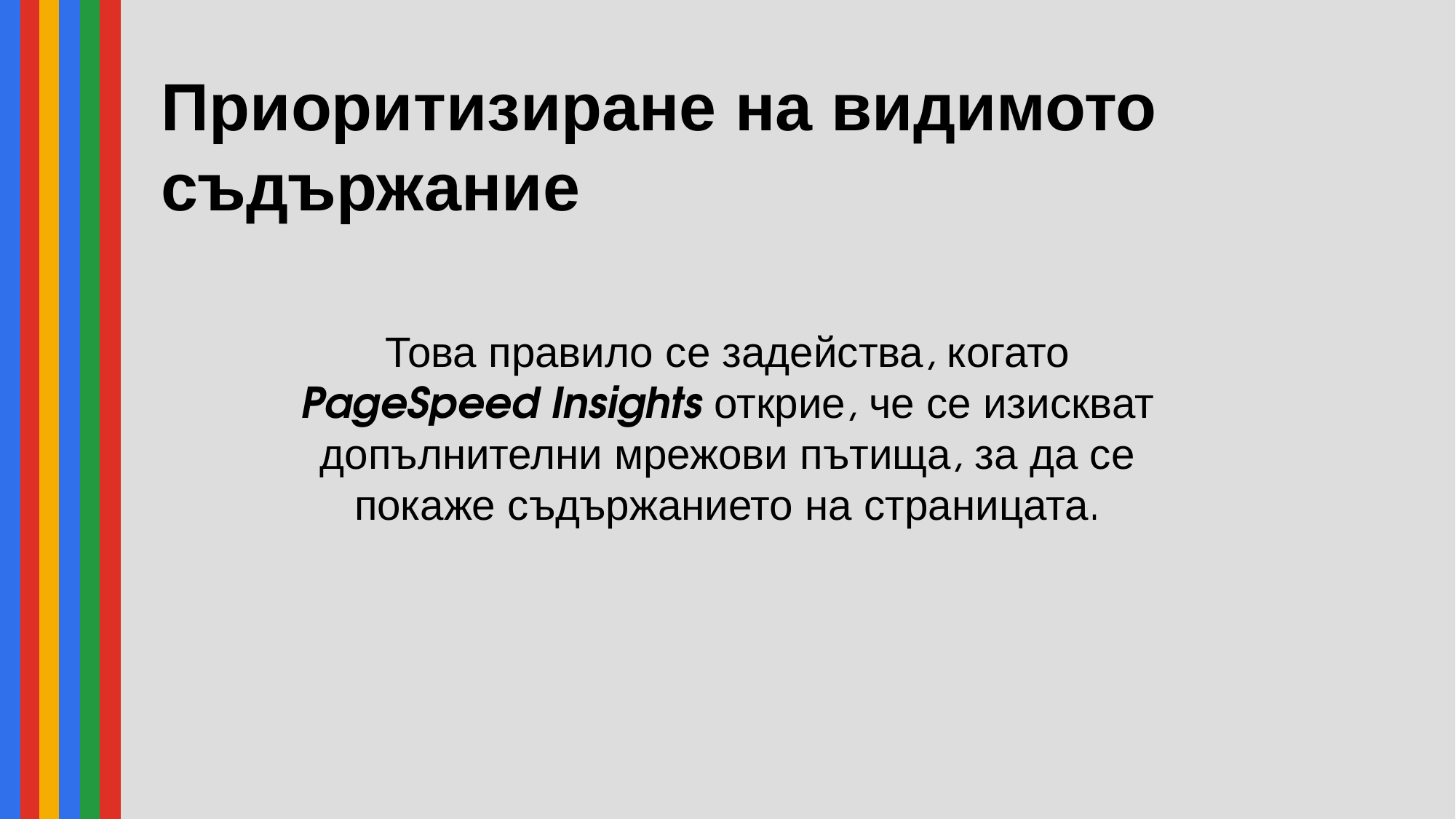

Приоритизиране на видимото съдържание
Това правило се задейства, когато PageSpeed Insights открие, че се изискват допълнителни мрежови пътища, за да се покаже съдържанието на страницата.